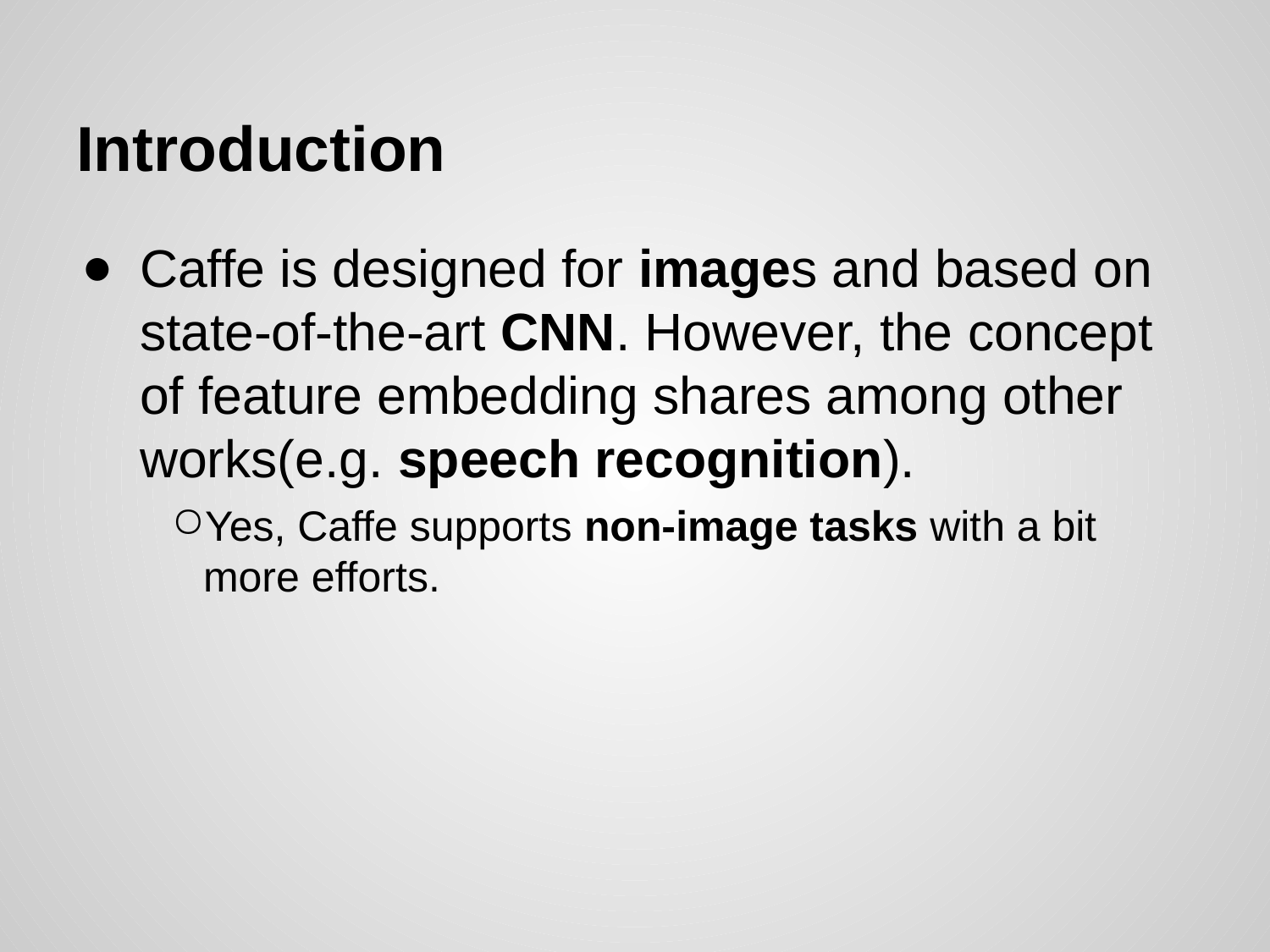

# Introduction
Caffe is designed for images and based on state-of-the-art CNN. However, the concept of feature embedding shares among other works(e.g. speech recognition).
Yes, Caffe supports non-image tasks with a bit more efforts.